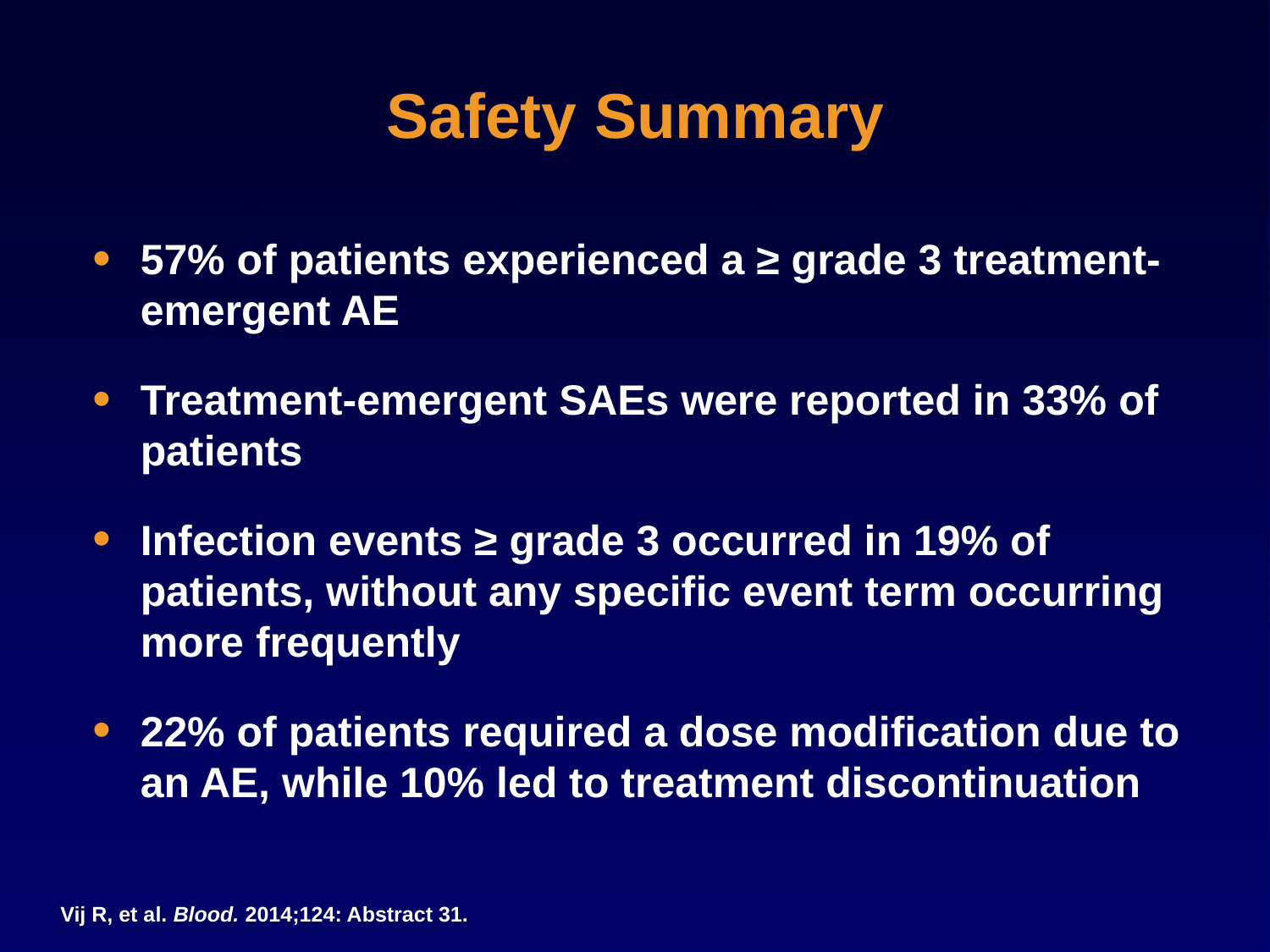

# Safety Summary
57% of patients experienced a ≥ grade 3 treatment-emergent AE
Treatment-emergent SAEs were reported in 33% of patients
Infection events ≥ grade 3 occurred in 19% of patients, without any specific event term occurring more frequently
22% of patients required a dose modification due to an AE, while 10% led to treatment discontinuation

Vij R, et al. Blood. 2014;124: Abstract 31.